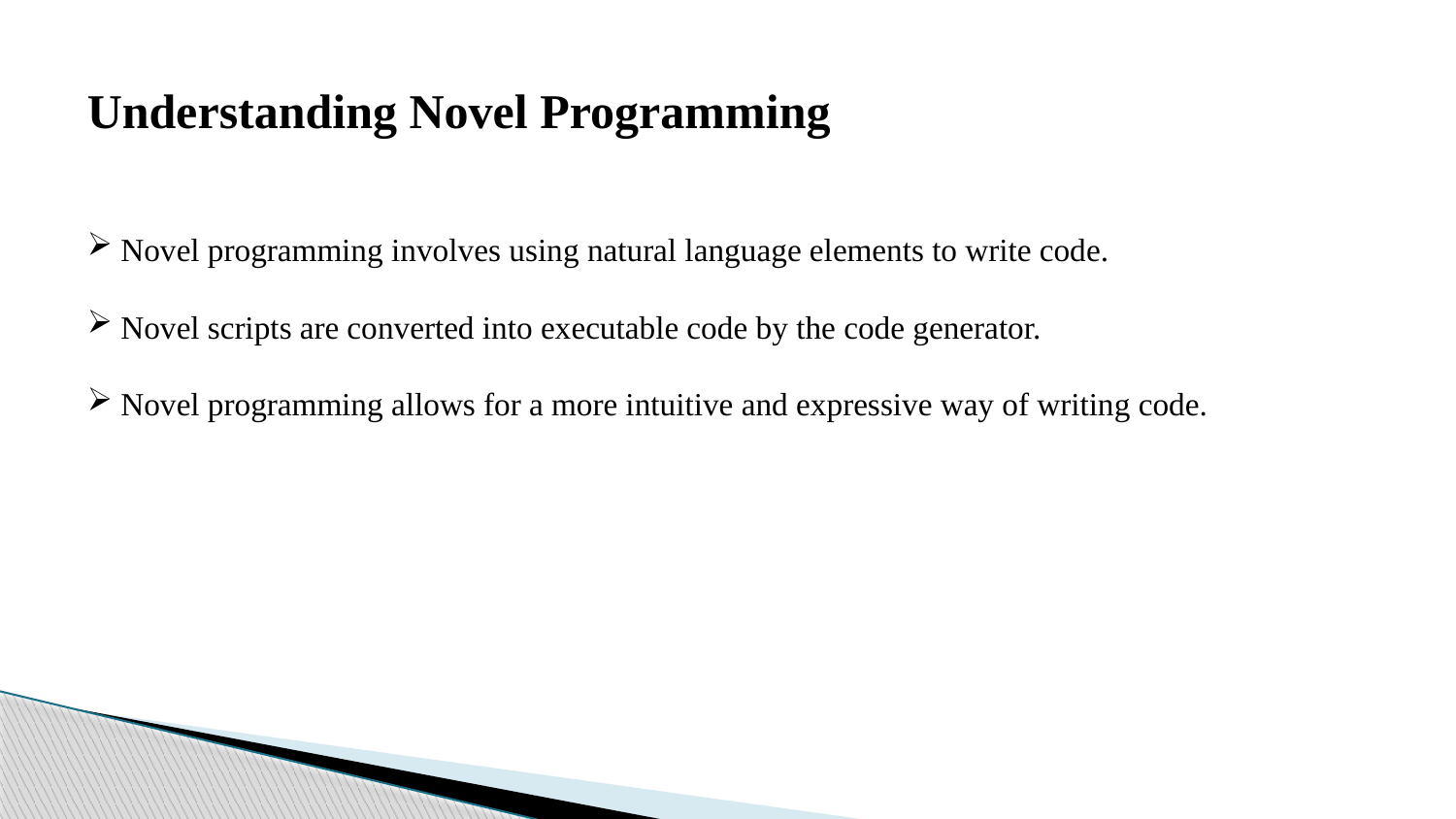

Understanding Novel Programming
 Novel programming involves using natural language elements to write code.

 Novel scripts are converted into executable code by the code generator.

 Novel programming allows for a more intuitive and expressive way of writing code.